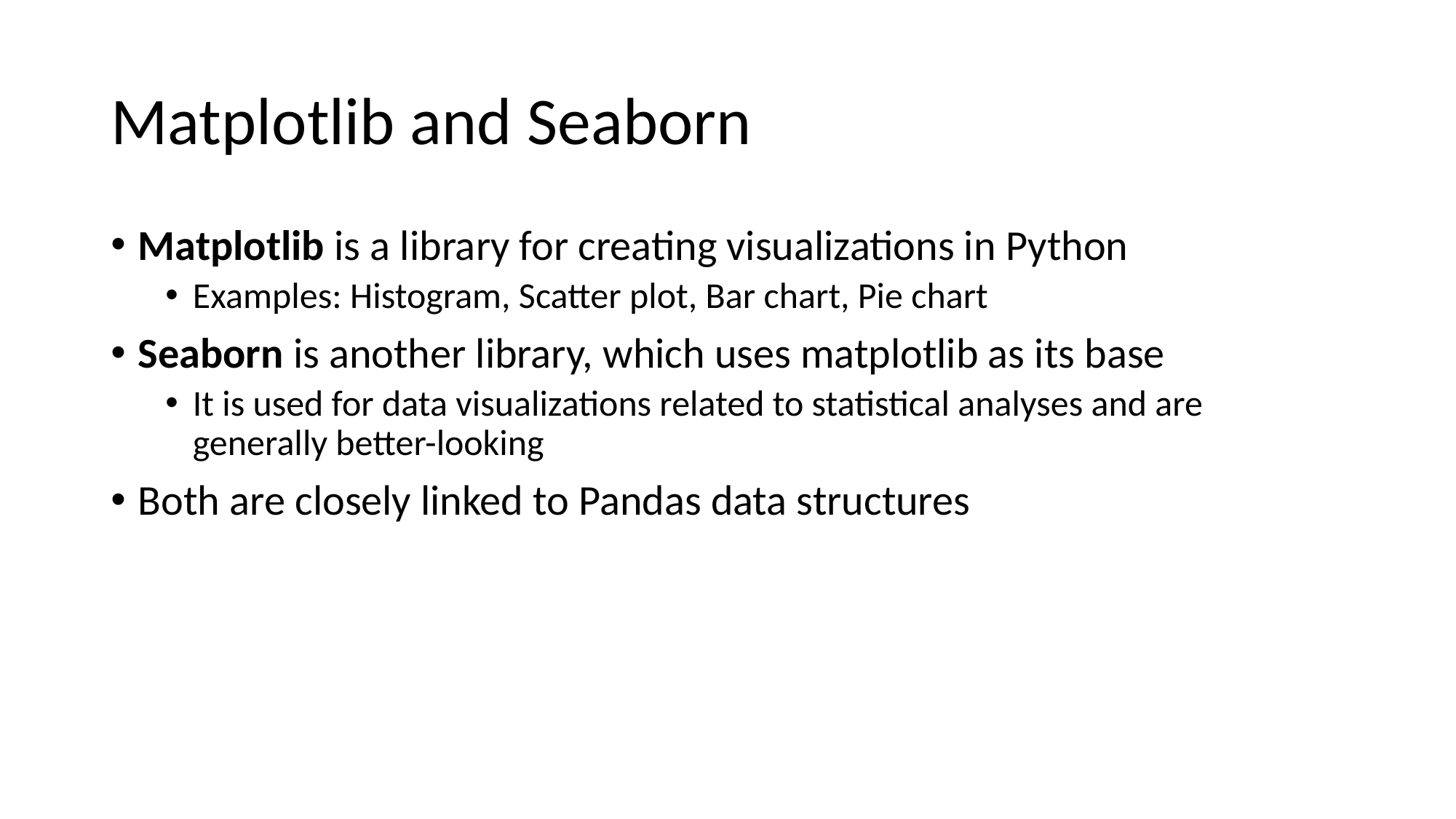

# Matplotlib and Seaborn
Matplotlib is a library for creating visualizations in Python
Examples: Histogram, Scatter plot, Bar chart, Pie chart
Seaborn is another library, which uses matplotlib as its base
It is used for data visualizations related to statistical analyses and are generally better-looking
Both are closely linked to Pandas data structures